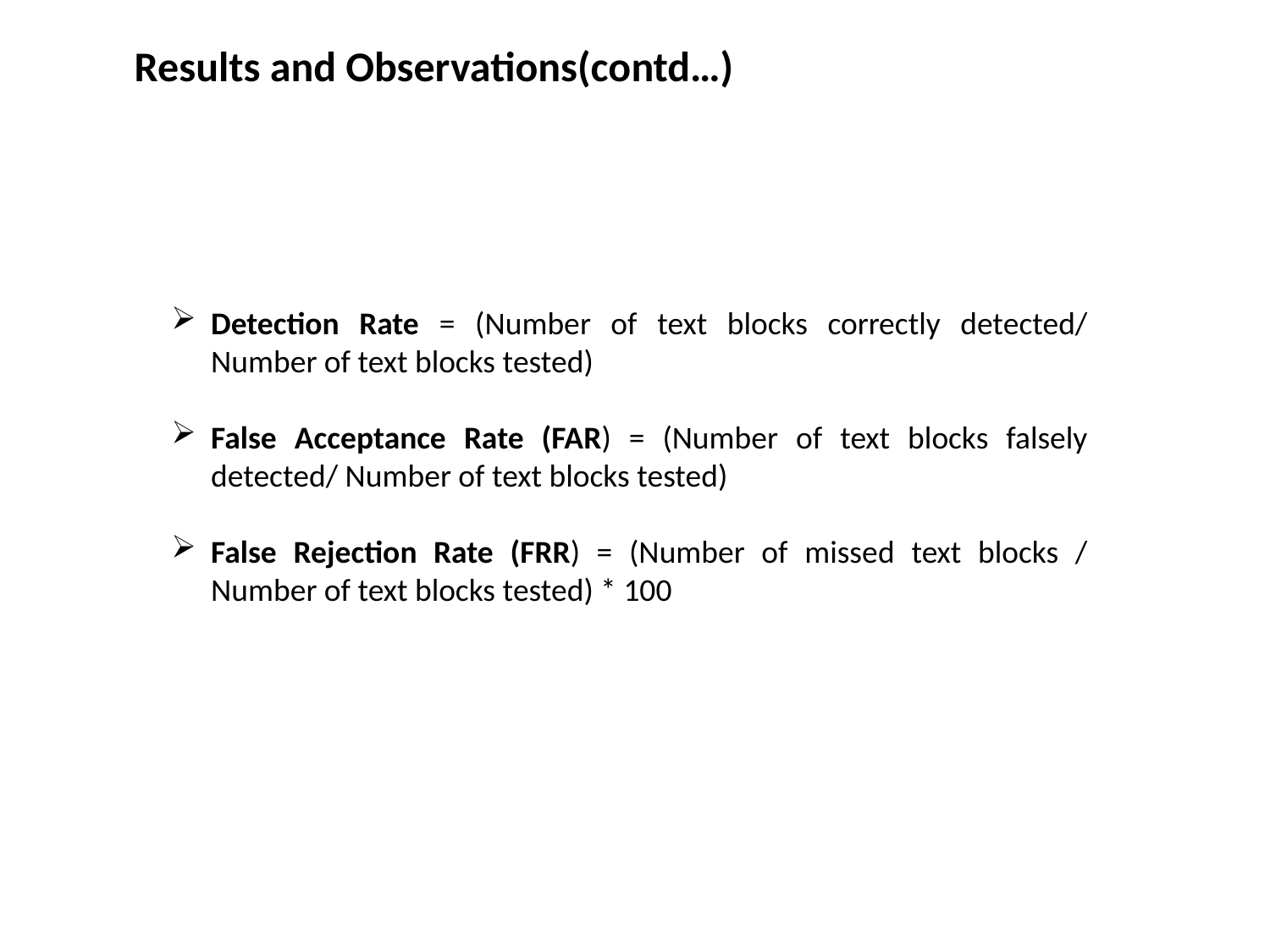

Results and Observations(contd…)
Detection Rate = (Number of text blocks correctly detected/ Number of text blocks tested)

False Acceptance Rate (FAR) = (Number of text blocks falsely detected/ Number of text blocks tested)

False Rejection Rate (FRR) = (Number of missed text blocks / Number of text blocks tested) * 100